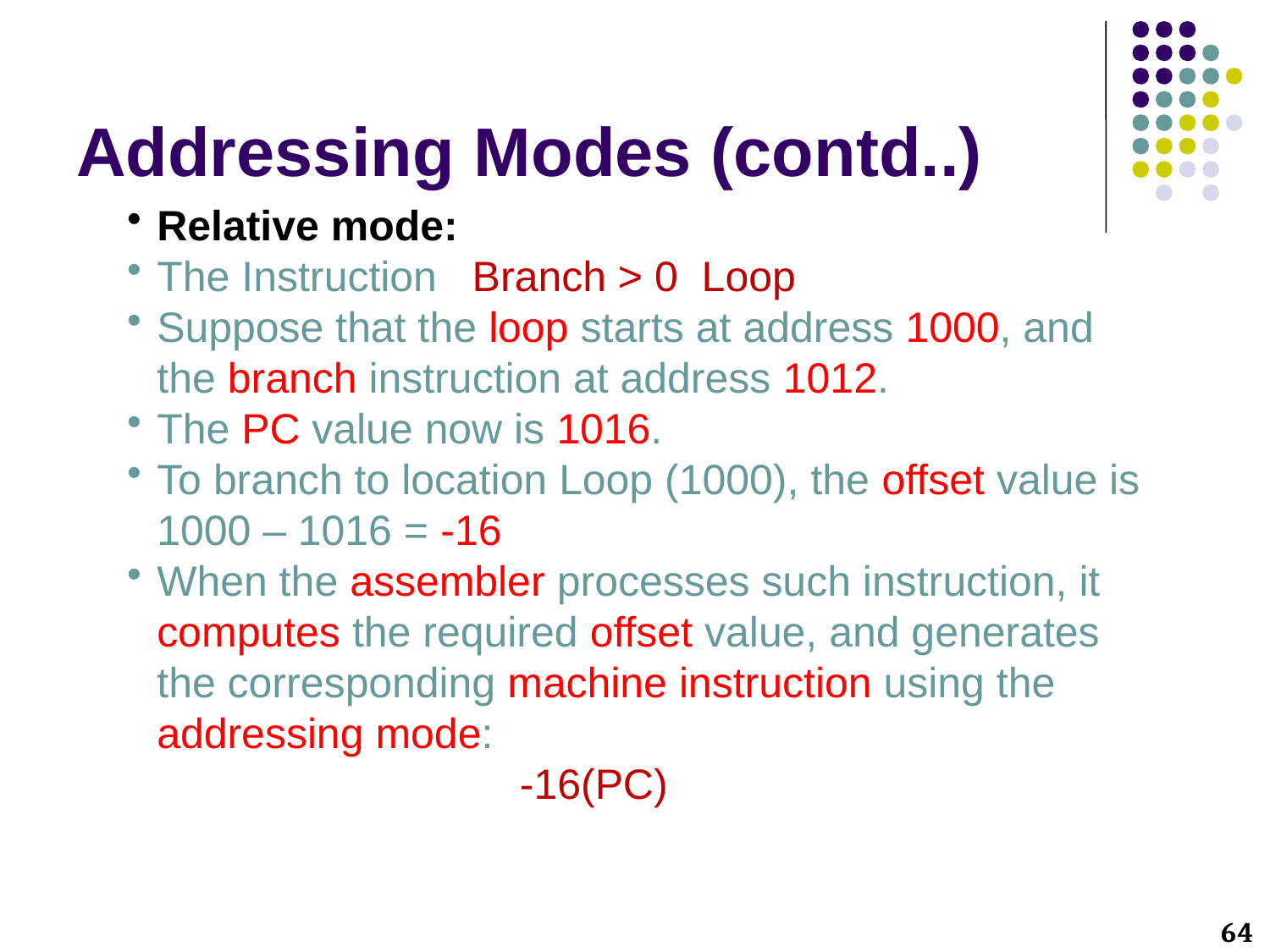

# Addressing Modes (contd..)
Relative mode:
The Instruction   Branch > 0  Loop
Suppose that the loop starts at address 1000, and the branch instruction at address 1012.
The PC value now is 1016.
To branch to location Loop (1000), the offset value is 1000 – 1016 = -16
When the assembler processes such instruction, it computes the required offset value, and generates the corresponding machine instruction using the addressing mode:
			 -16(PC)

64